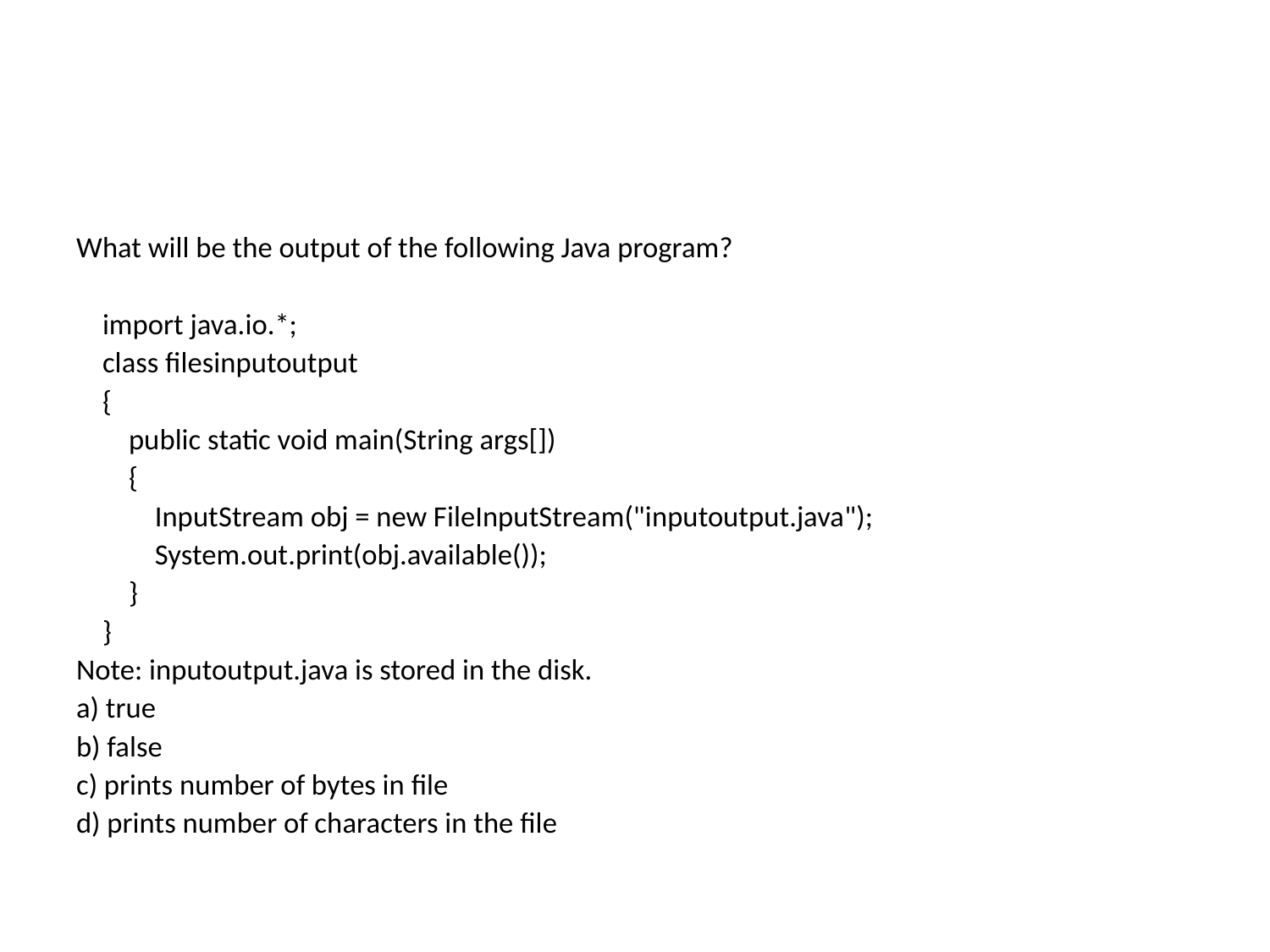

#
What will be the output of the following Java program?

    import java.io.*;
    class filesinputoutput
    {
        public static void main(String args[])
        {
            InputStream obj = new FileInputStream("inputoutput.java");
            System.out.print(obj.available());
        }
    }
Note: inputoutput.java is stored in the disk.
a) true
b) false
c) prints number of bytes in file
d) prints number of characters in the file